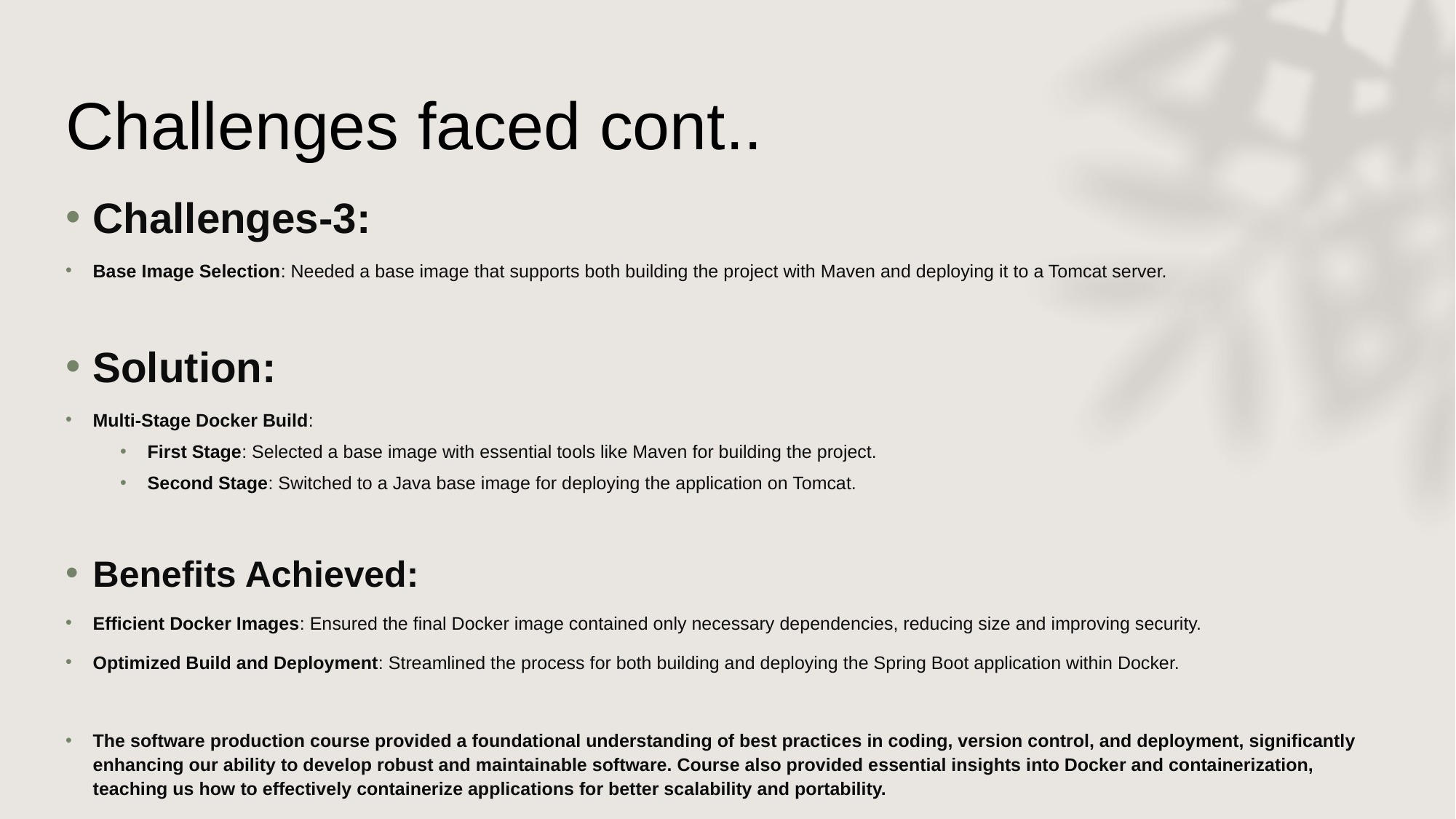

# Challenges faced cont..
Challenges-3:
Base Image Selection: Needed a base image that supports both building the project with Maven and deploying it to a Tomcat server.

Solution:
Multi-Stage Docker Build:
First Stage: Selected a base image with essential tools like Maven for building the project.
Second Stage: Switched to a Java base image for deploying the application on Tomcat.

Benefits Achieved:
Efficient Docker Images: Ensured the final Docker image contained only necessary dependencies, reducing size and improving security.
Optimized Build and Deployment: Streamlined the process for both building and deploying the Spring Boot application within Docker.

The software production course provided a foundational understanding of best practices in coding, version control, and deployment, significantly enhancing our ability to develop robust and maintainable software. Course also provided essential insights into Docker and containerization, teaching us how to effectively containerize applications for better scalability and portability.